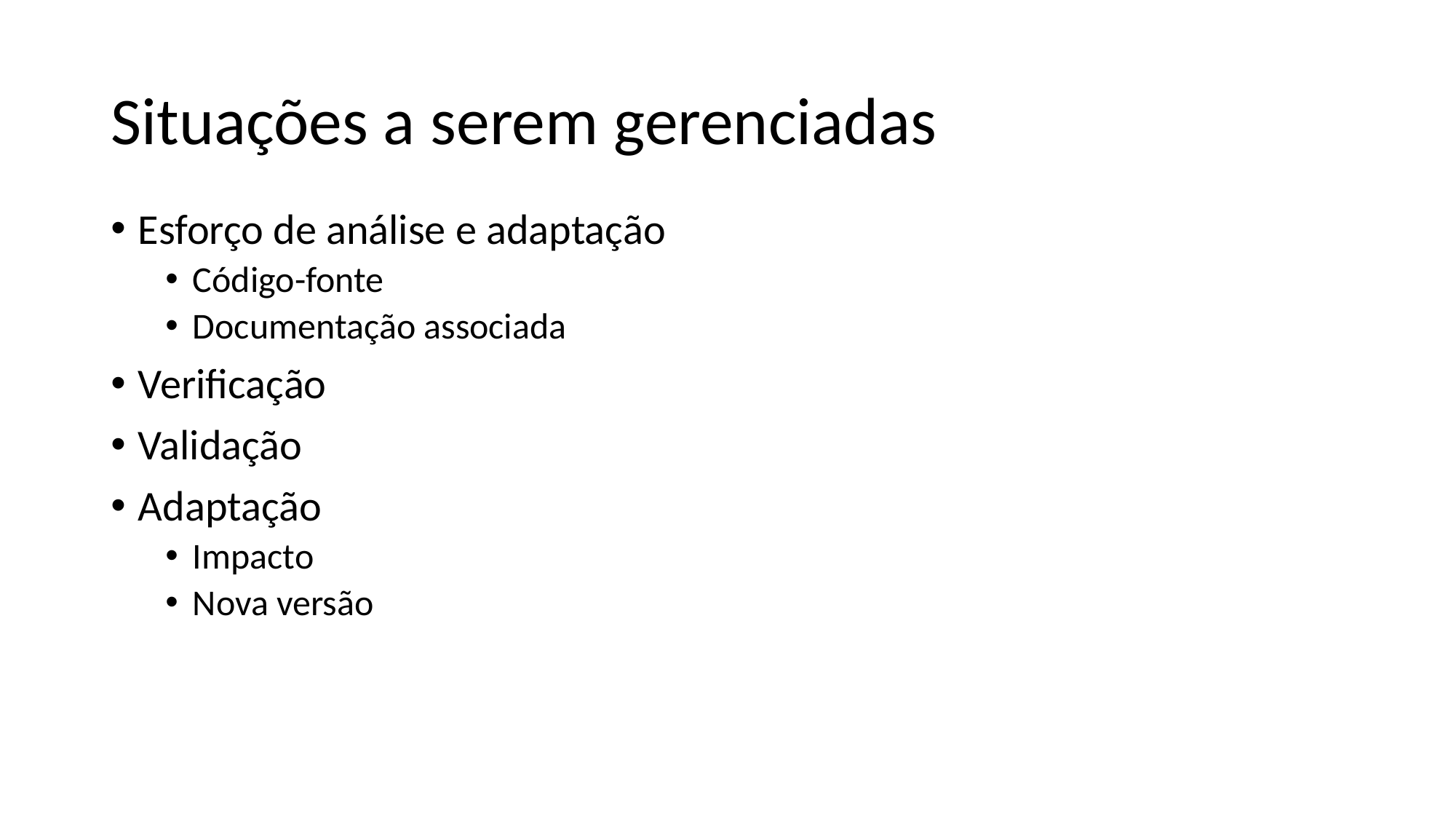

# Situações a serem gerenciadas
Esforço de análise e adaptação
Código-fonte
Documentação associada
Verificação
Validação
Adaptação
Impacto
Nova versão